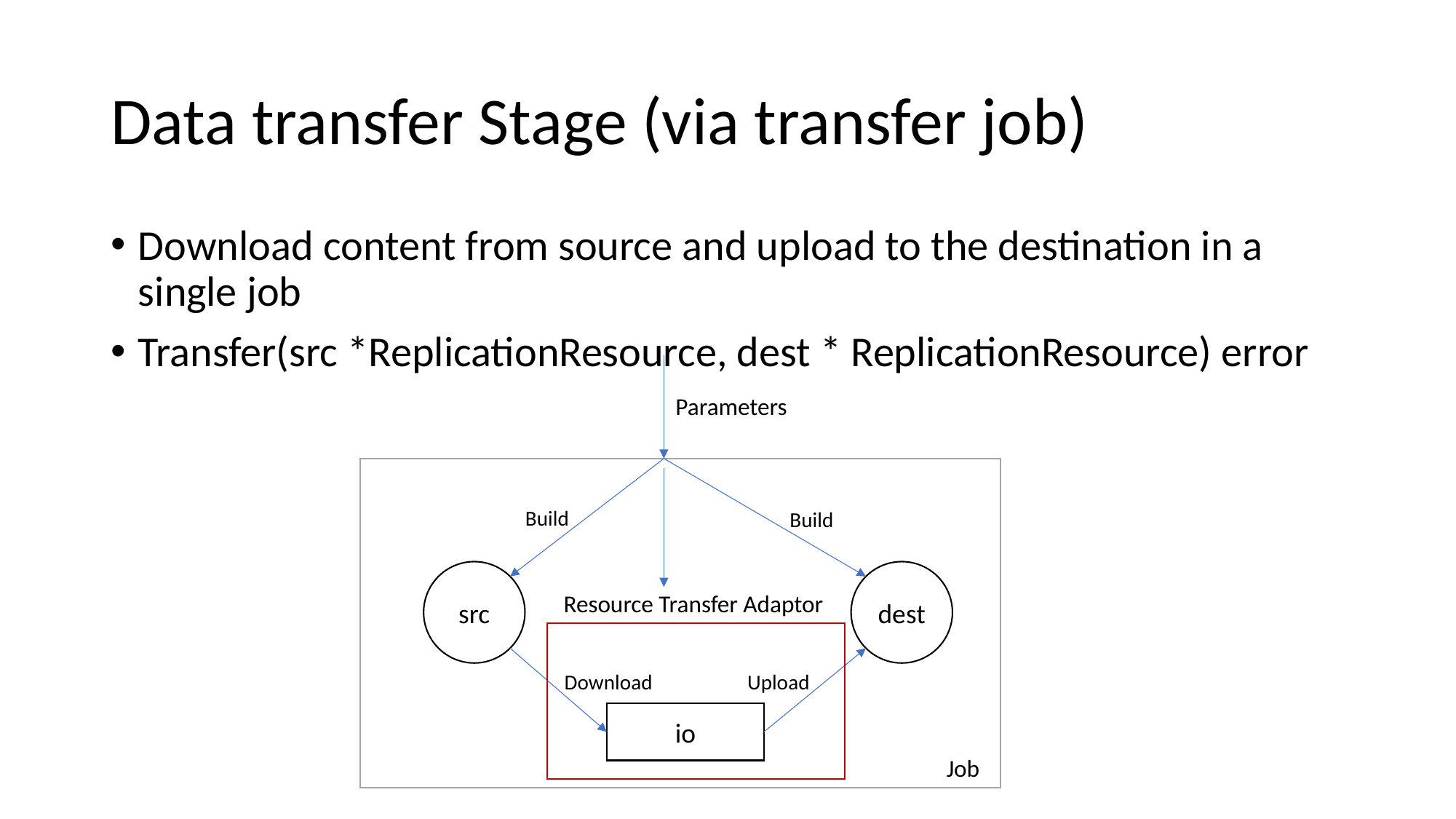

# Data transfer Stage (via transfer job)
Download content from source and upload to the destination in a single job
Transfer(src *ReplicationResource, dest * ReplicationResource) error
Parameters

Build
Build
src
dest
Resource Transfer Adaptor

Download
Upload
io
Job